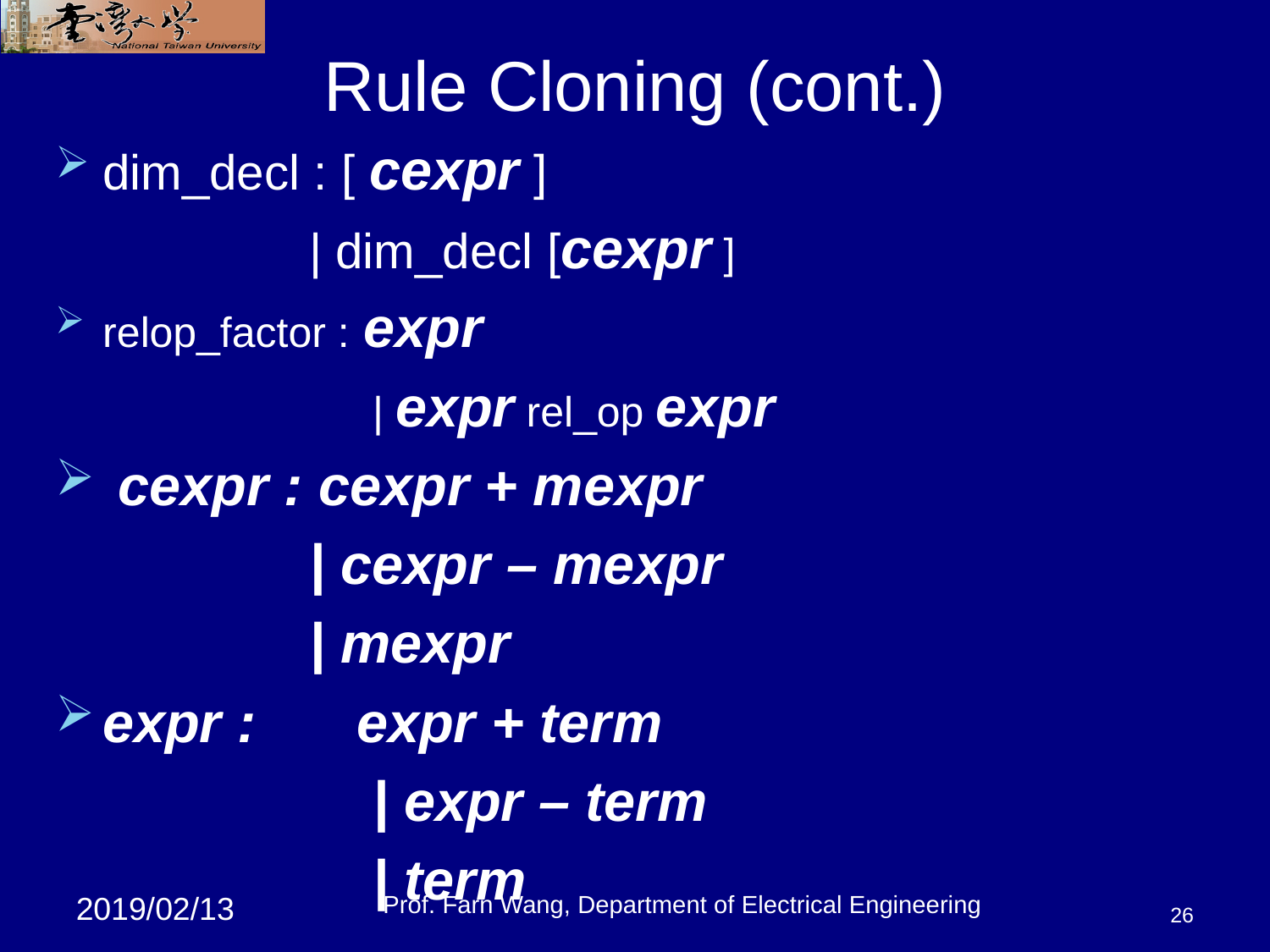

# Rule Cloning (cont.)
dim_decl : [ cexpr ]
		| dim_decl [cexpr ]
relop_factor : expr
		| expr rel_op expr
 cexpr : cexpr + mexpr
		| cexpr – mexpr
		| mexpr
expr : 	expr + term
		| expr – term
		| term
Prof. Farn Wang, Department of Electrical Engineering
26